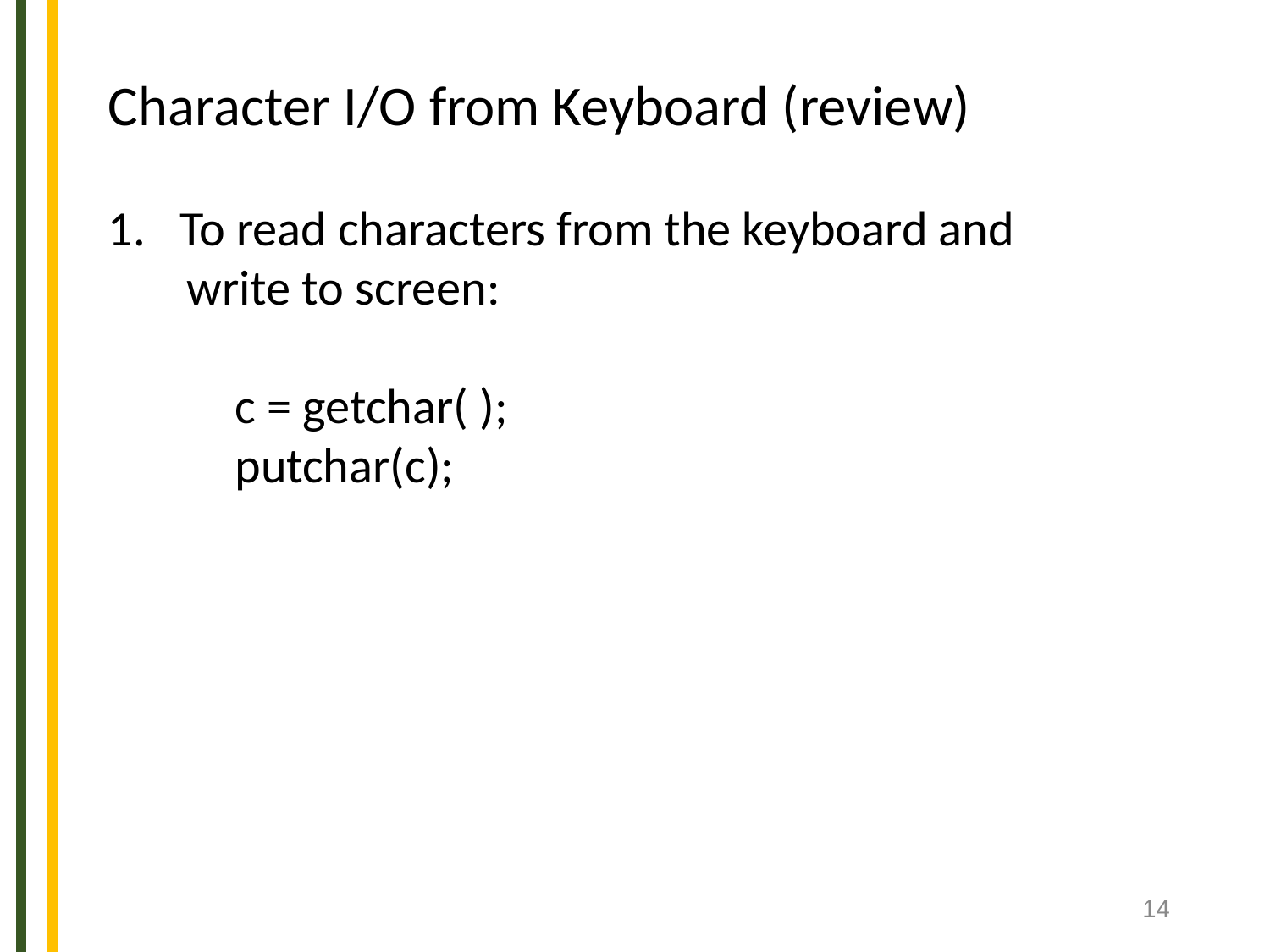

Character I/O from Keyboard (review)

To read characters from the keyboard and
       write to screen:

	c = getchar( );
	putchar(c);
14